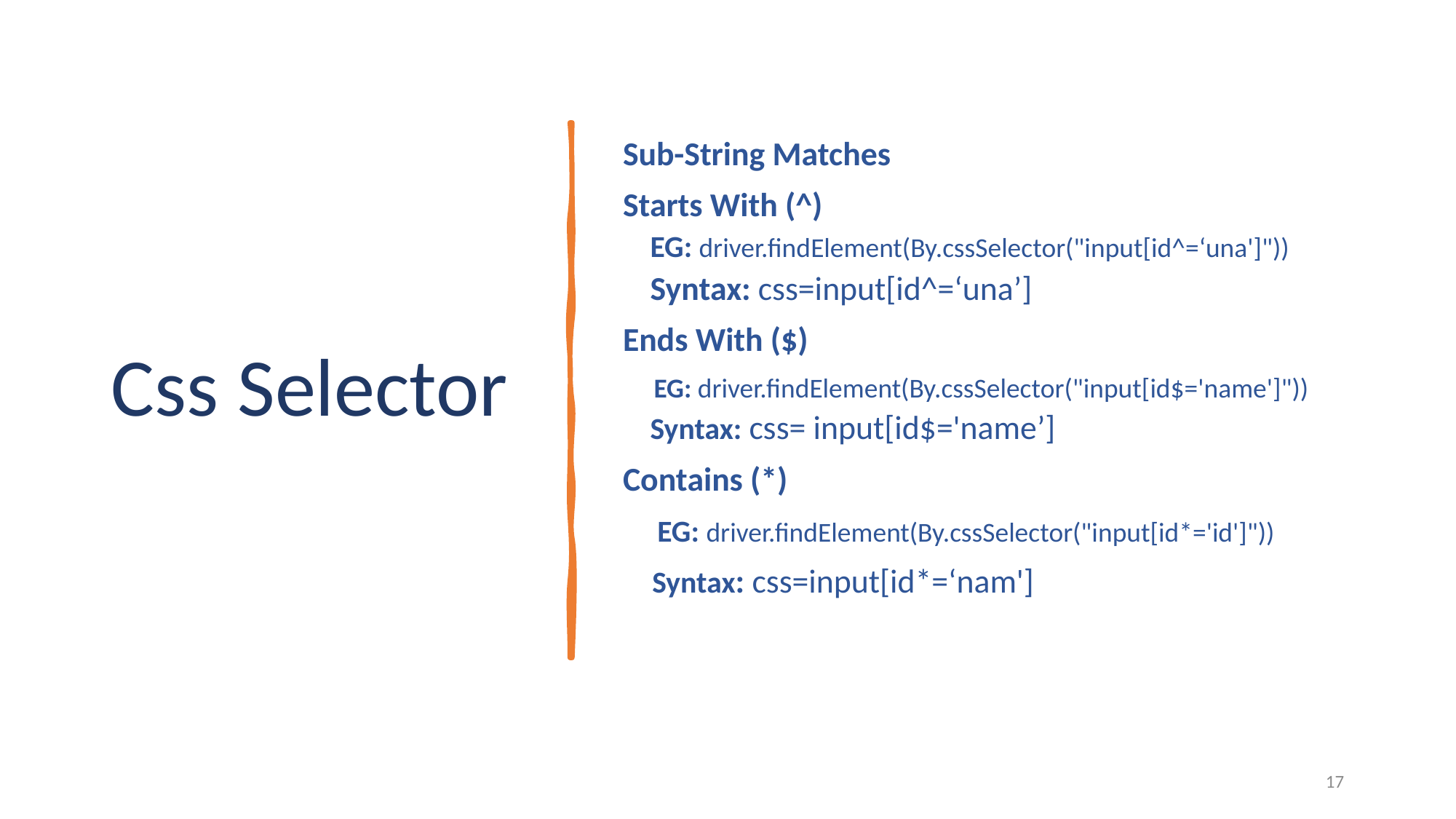

# Css Selector
Sub-String Matches
Starts With (^)
EG: driver.findElement(By.cssSelector("input[id^=‘una']"))
Syntax: css=input[id^=‘una’]
Ends With ($)
     EG: driver.findElement(By.cssSelector("input[id$='name']"))
Syntax: css= input[id$='name’]
Contains (*)
     EG: driver.findElement(By.cssSelector("input[id*='id']"))
    Syntax: css=input[id*=‘nam']

17